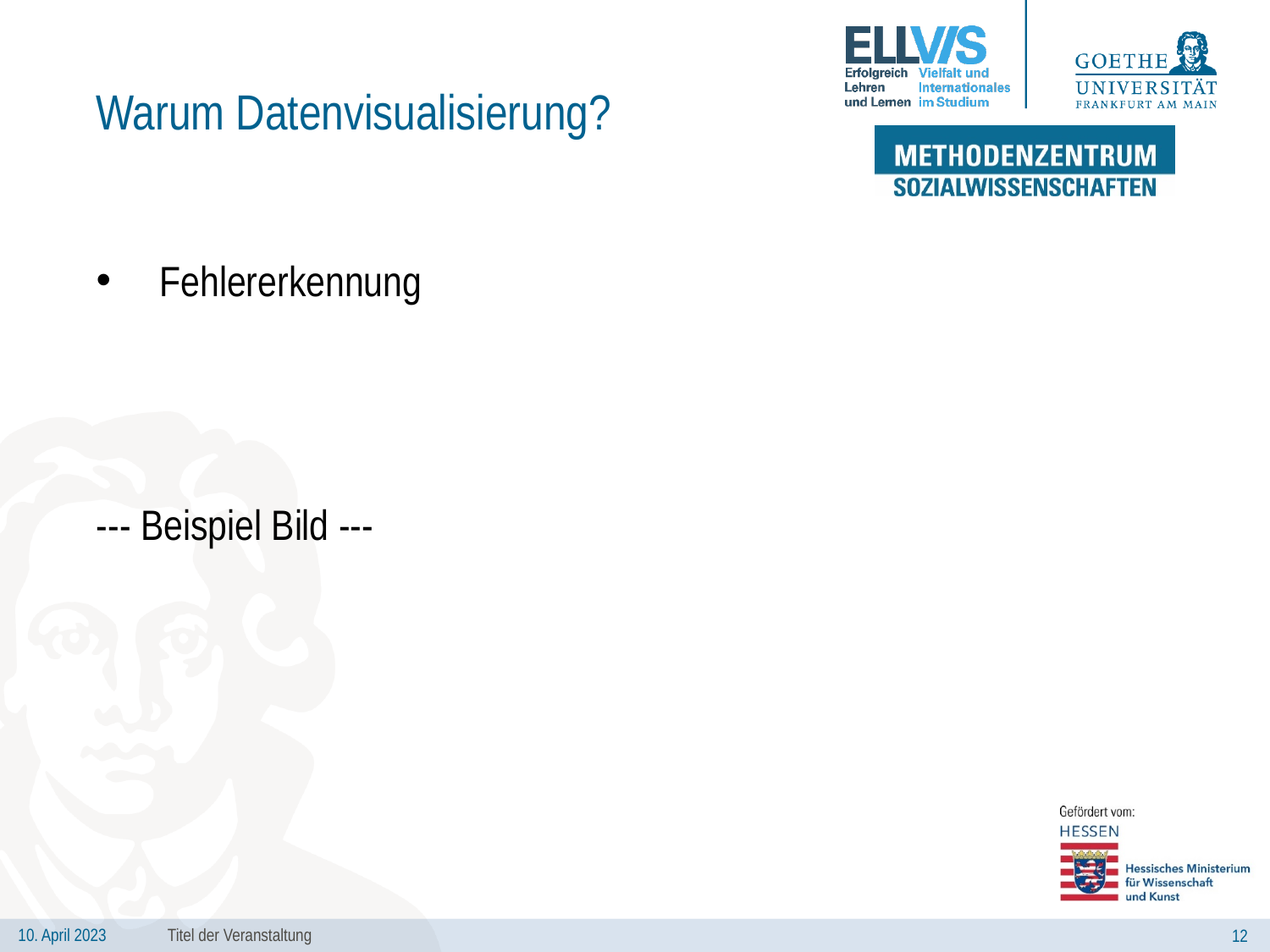

# Warum Datenvisualisierung?

Fehlererkennung

--- Beispiel Bild ---
Titel der Veranstaltung
12